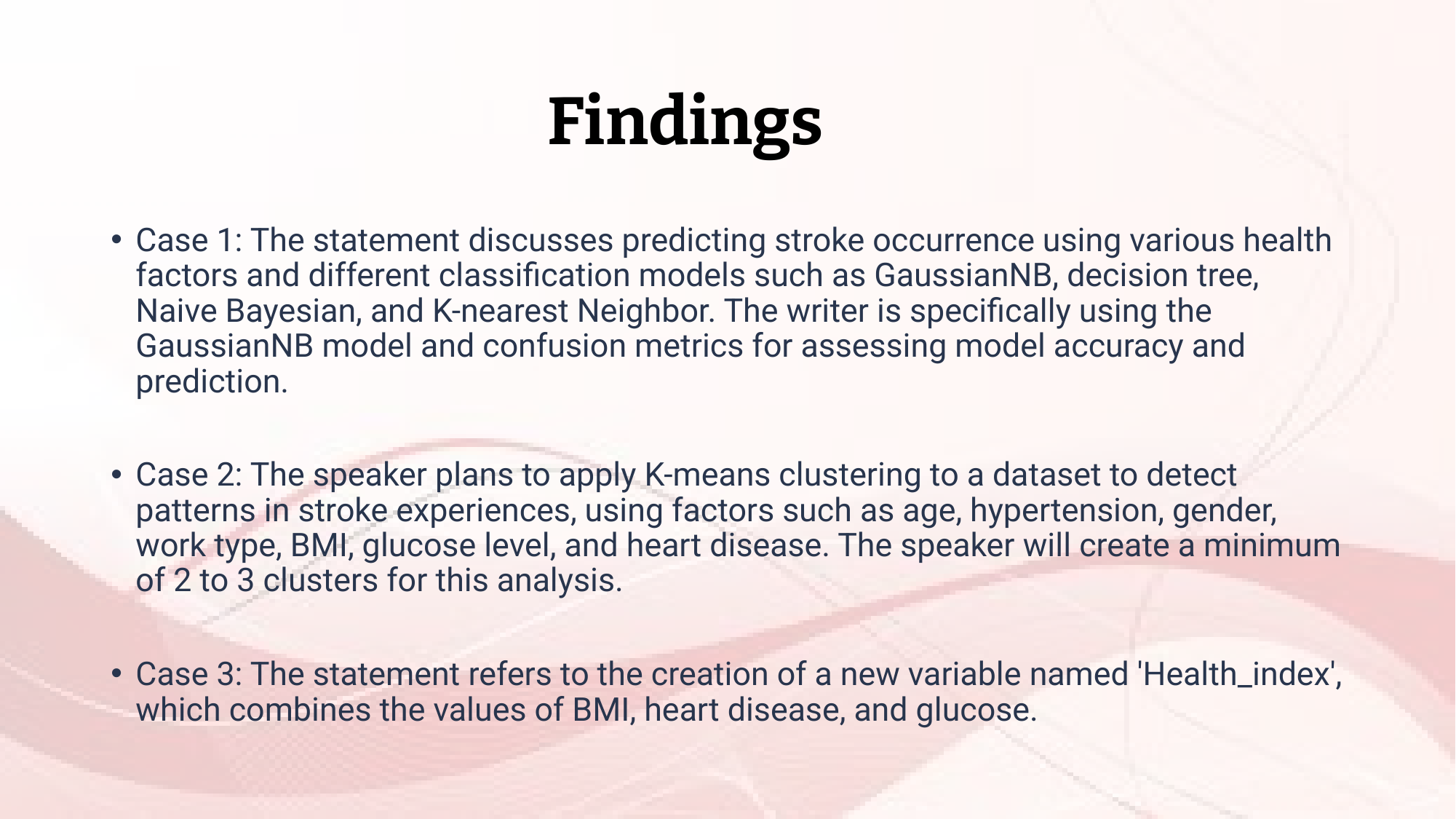

# Findings
Case 1: The statement discusses predicting stroke occurrence using various health factors and different classification models such as GaussianNB, decision tree, Naive Bayesian, and K-nearest Neighbor. The writer is specifically using the GaussianNB model and confusion metrics for assessing model accuracy and prediction.

Case 2: The speaker plans to apply K-means clustering to a dataset to detect patterns in stroke experiences, using factors such as age, hypertension, gender, work type, BMI, glucose level, and heart disease. The speaker will create a minimum of 2 to 3 clusters for this analysis.

Case 3: The statement refers to the creation of a new variable named 'Health_index', which combines the values of BMI, heart disease, and glucose.